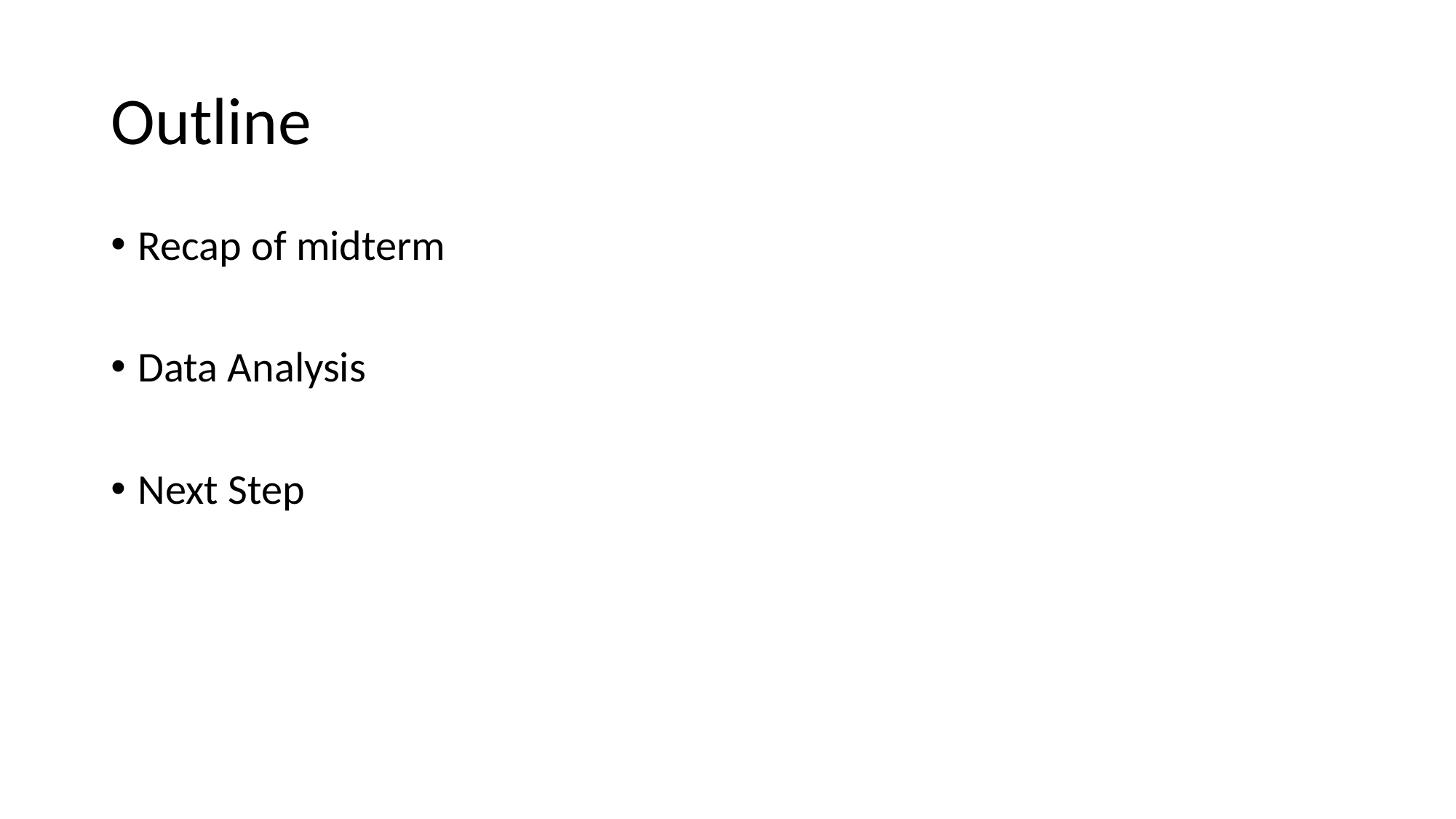

# Outline
Recap of midterm

Data Analysis

Next Step